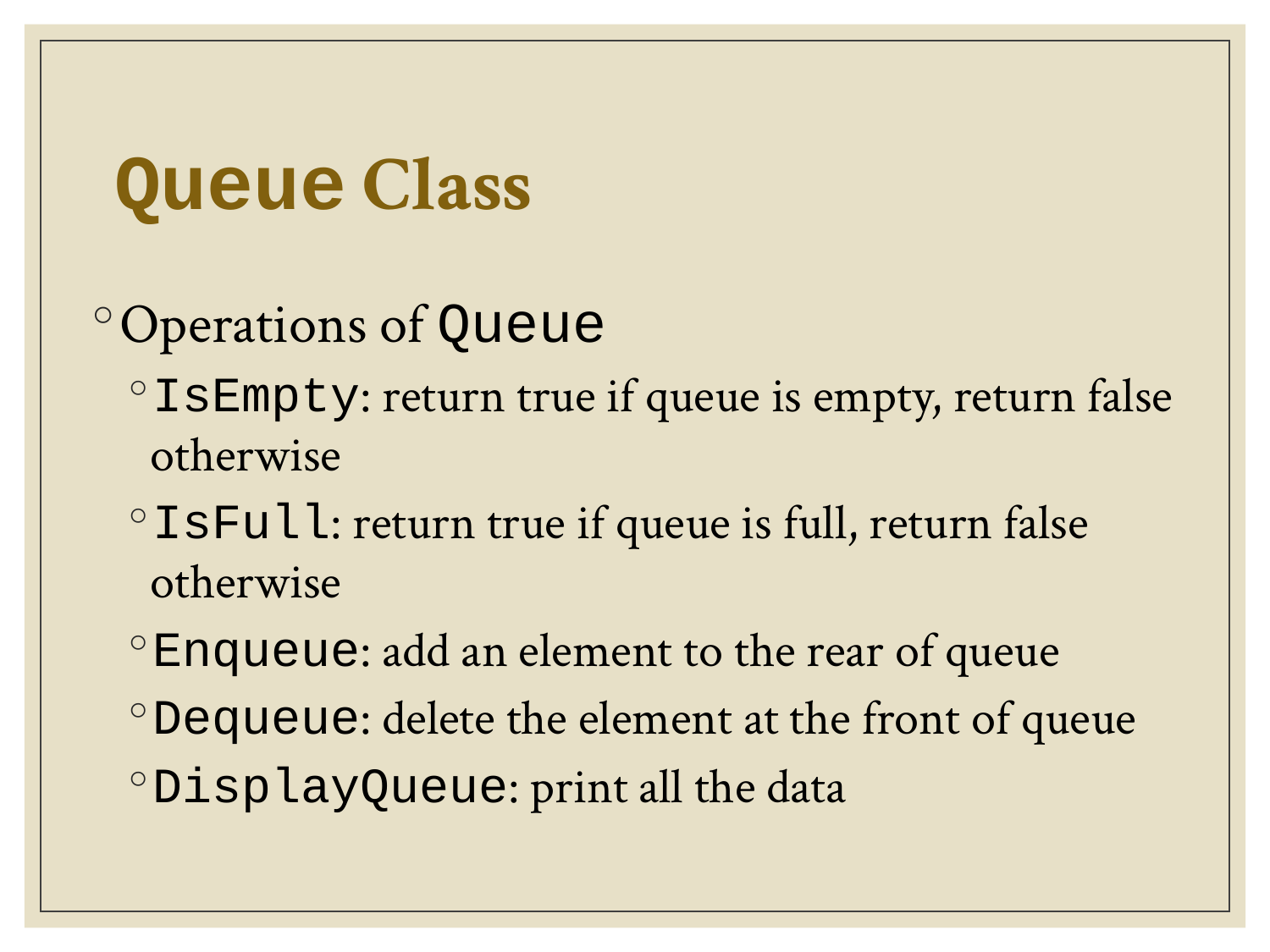

# Queue Class
Operations of Queue
IsEmpty: return true if queue is empty, return false otherwise
IsFull: return true if queue is full, return false otherwise
Enqueue: add an element to the rear of queue
Dequeue: delete the element at the front of queue
DisplayQueue: print all the data